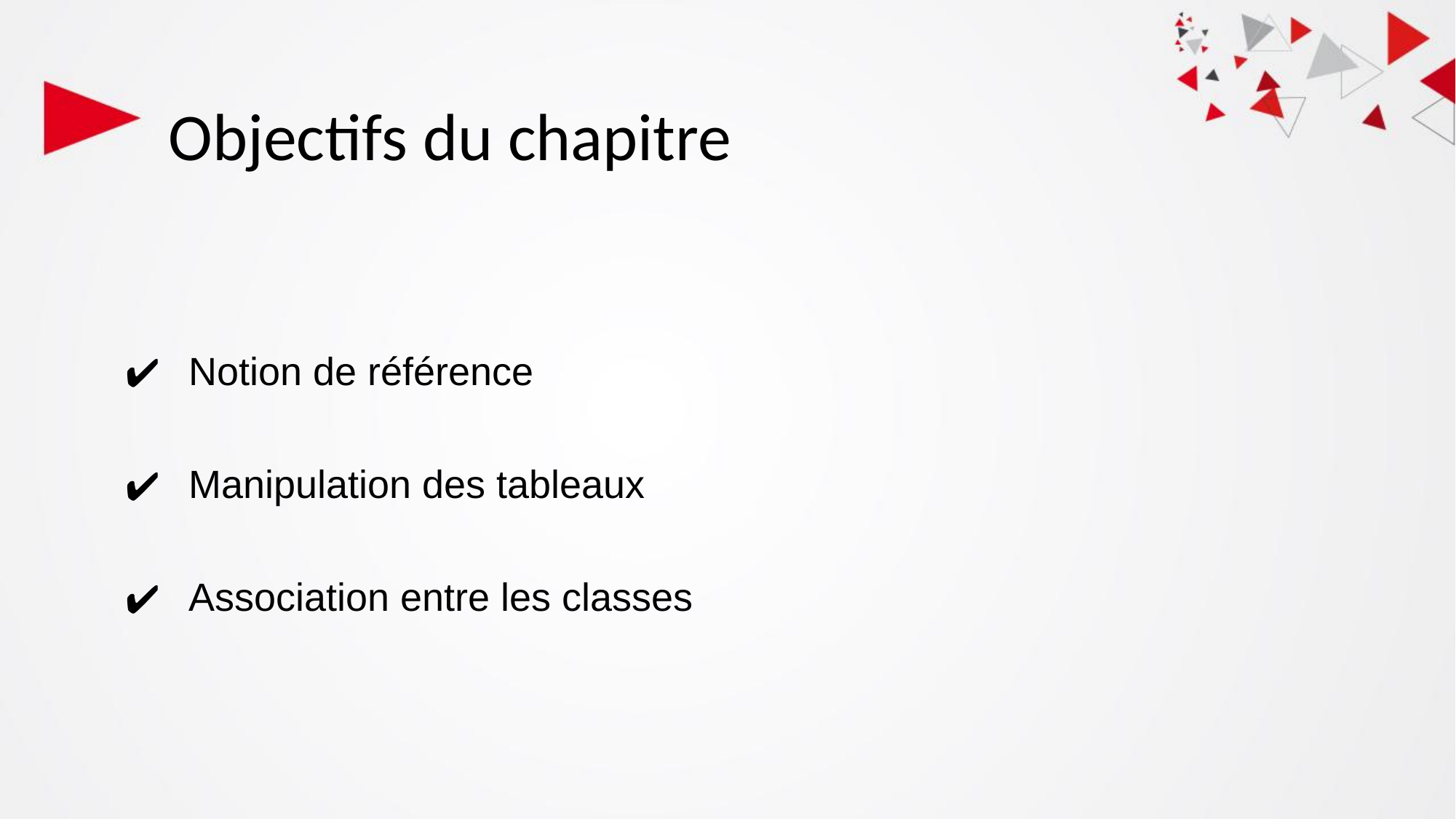

# Objectifs du chapitre

Notion de référence

Manipulation des tableaux

Association entre les classes